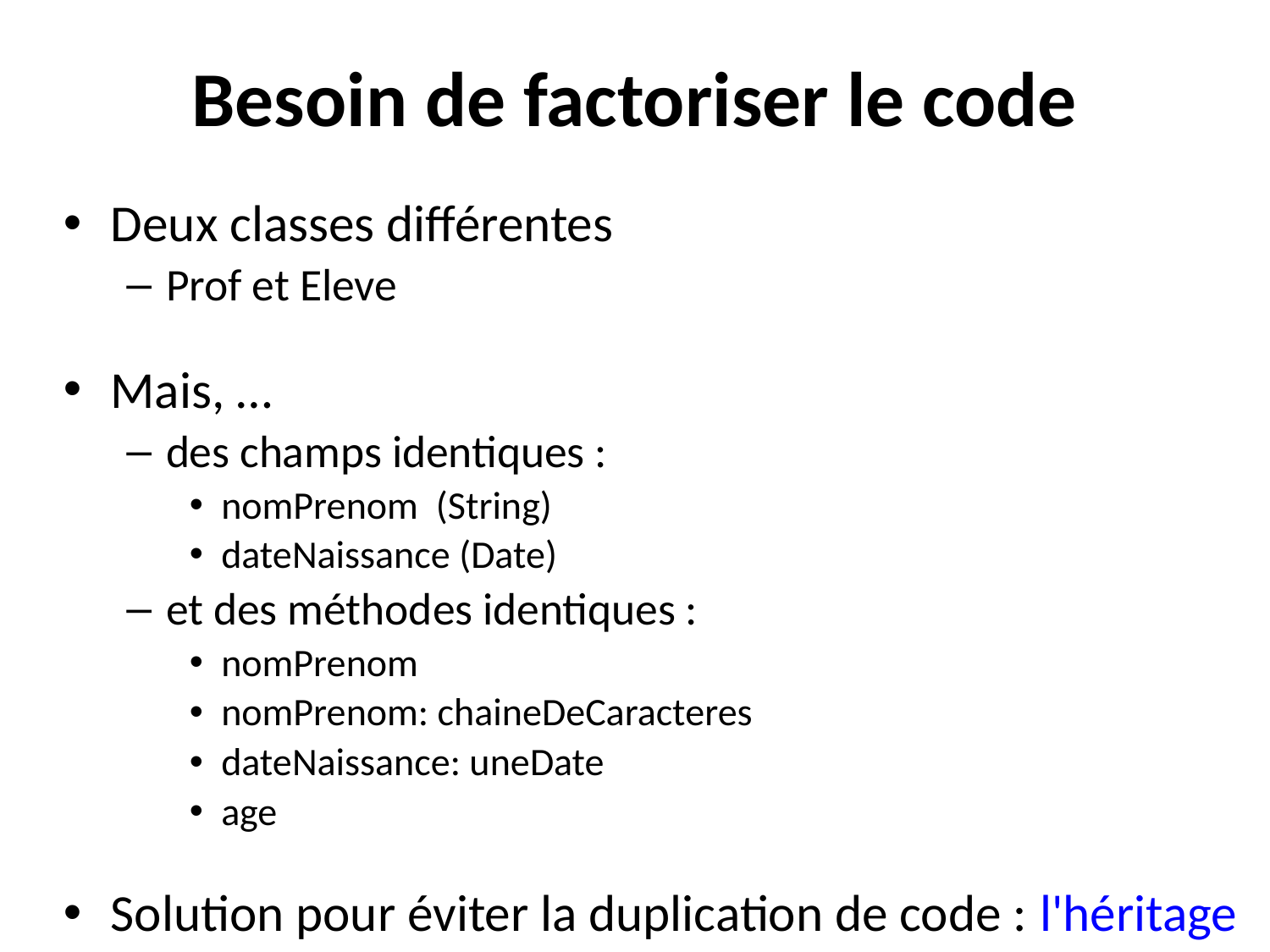

# Besoin de factoriser le code
Deux classes différentes
Prof et Eleve

Mais, …
des champs identiques :
nomPrenom  (String)
dateNaissance (Date)
et des méthodes identiques :
nomPrenom
nomPrenom: chaineDeCaracteres
dateNaissance: uneDate
age

Solution pour éviter la duplication de code : l'héritage